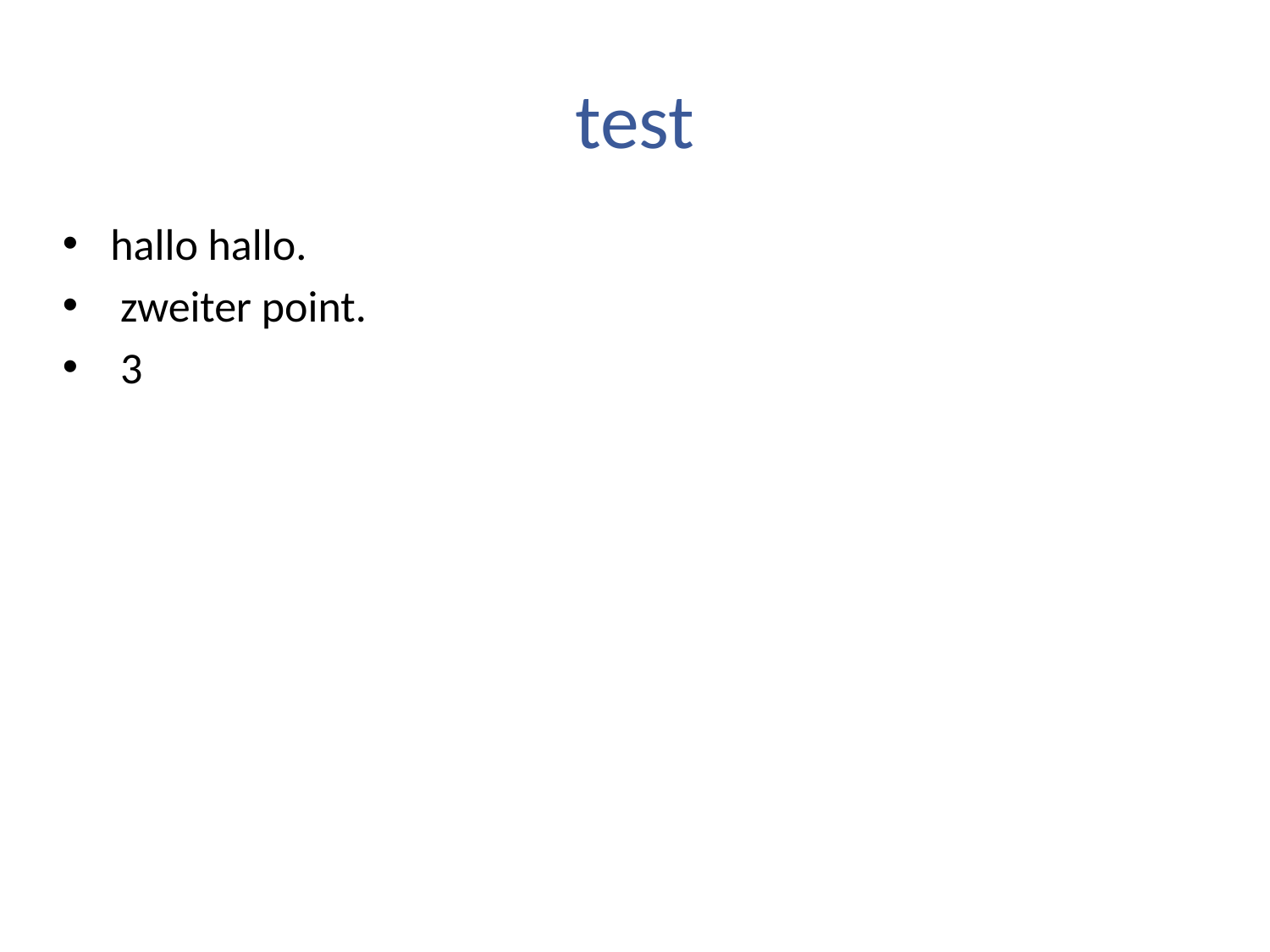

# test
hallo hallo.
 zweiter point.
 3